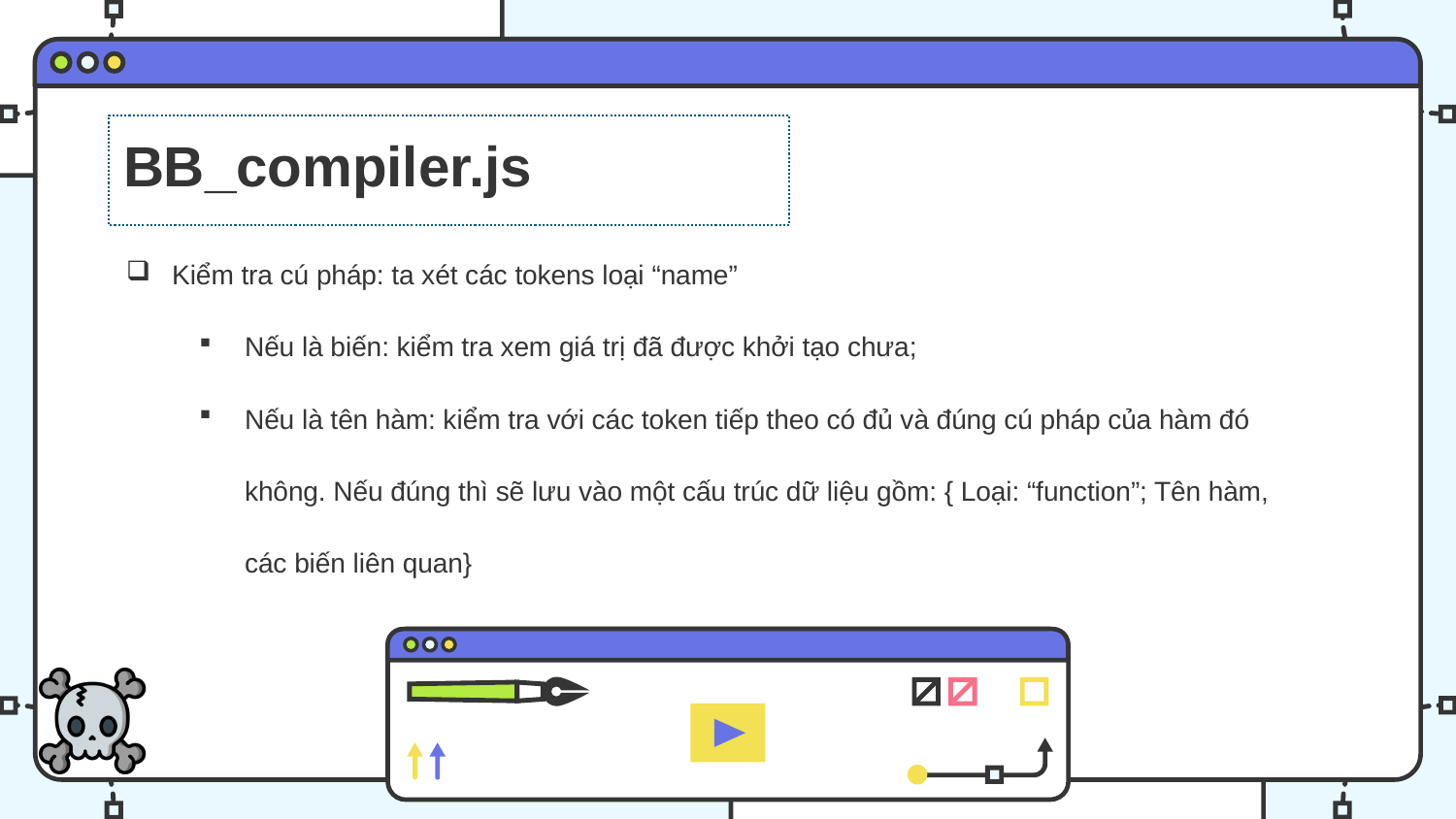

BB_compiler.js
Kiểm tra cú pháp: ta xét các tokens loại “name”
Nếu là biến: kiểm tra xem giá trị đã được khởi tạo chưa;
Nếu là tên hàm: kiểm tra với các token tiếp theo có đủ và đúng cú pháp của hàm đó không. Nếu đúng thì sẽ lưu vào một cấu trúc dữ liệu gồm: { Loại: “function”; Tên hàm, các biến liên quan}